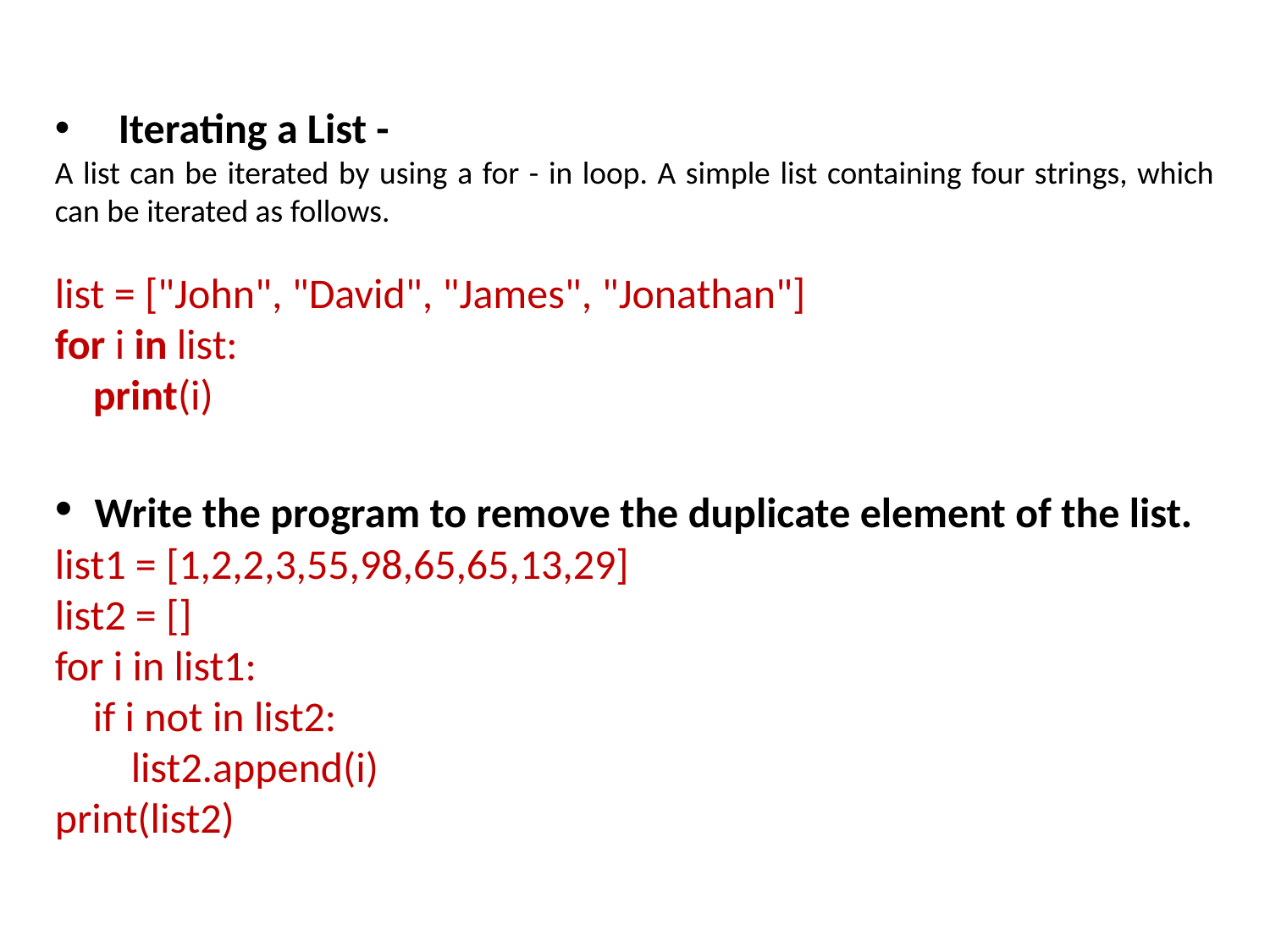

Iterating a List -
A list can be iterated by using a for - in loop. A simple list containing four strings, which can be iterated as follows.

list = ["John", "David", "James", "Jonathan"]
for i in list:
    print(i)

  Write the program to remove the duplicate element of the list.
list1 = [1,2,2,3,55,98,65,65,13,29]
list2 = []
for i in list1:
    if i not in list2:
        list2.append(i)
print(list2)